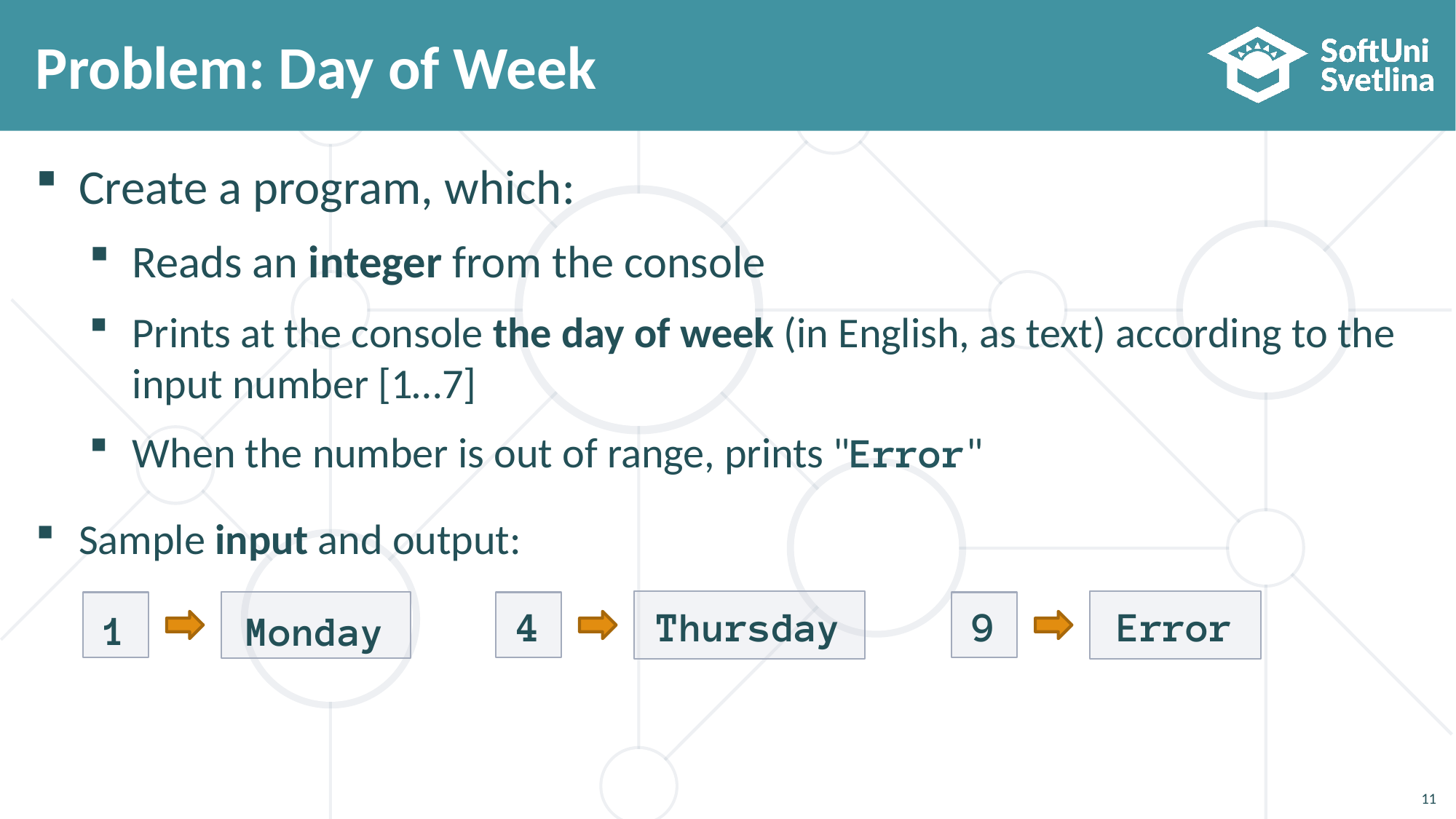

# Problem: Day of Week
Create a program, which:
Reads an integer from the console
Prints at the console the day of week (in English, as text) according to the input number [1…7]
When the number is out of range, prints "Error"
Sample input and output:
Thursday
4

Error
9

Monday
1

11